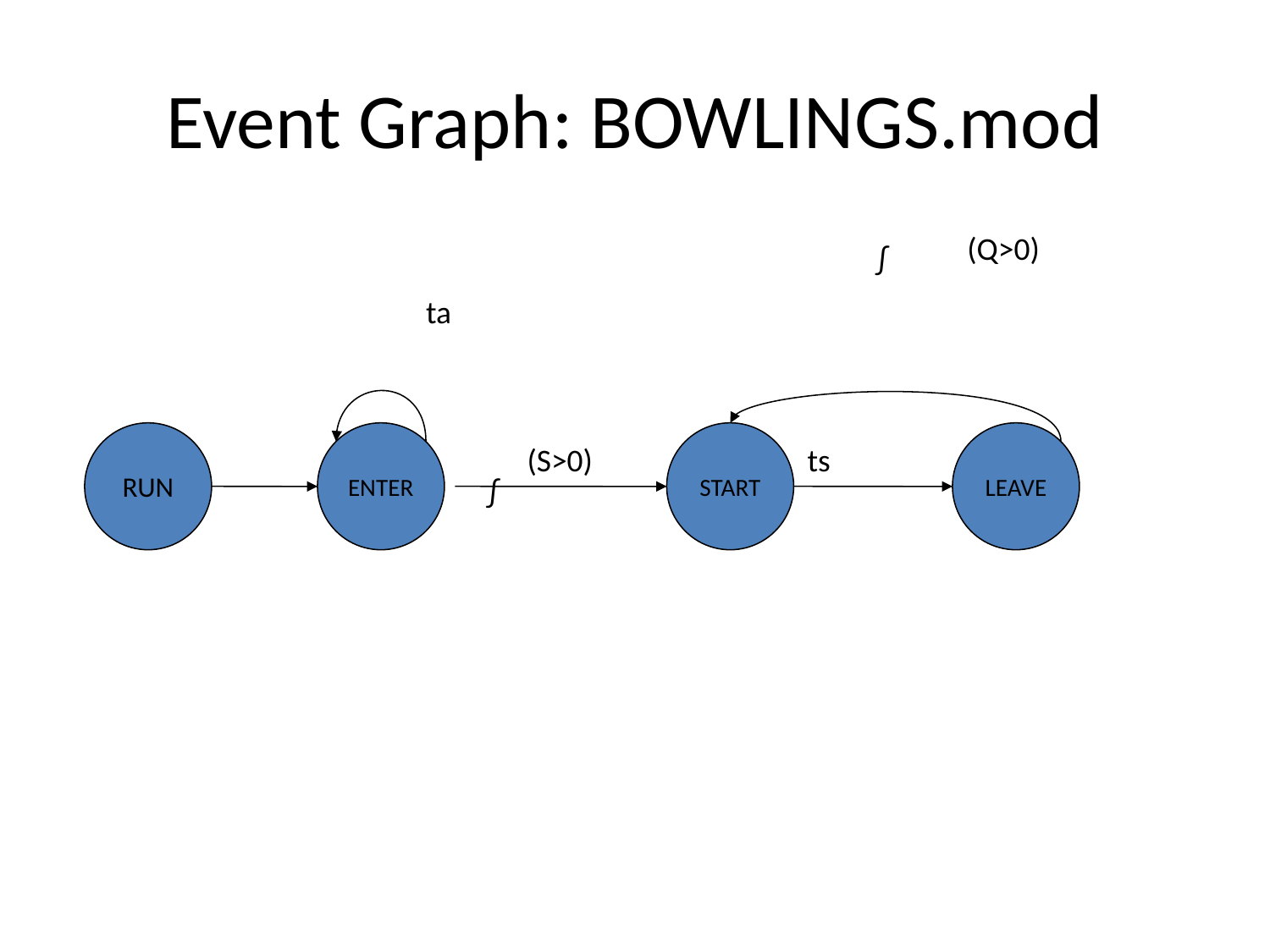

# Event Graph: BOWLINGS.mod
 (Q>0)
∫
ta

RUN

ENTER
START
LEAVE
(S>0)
ts
∫